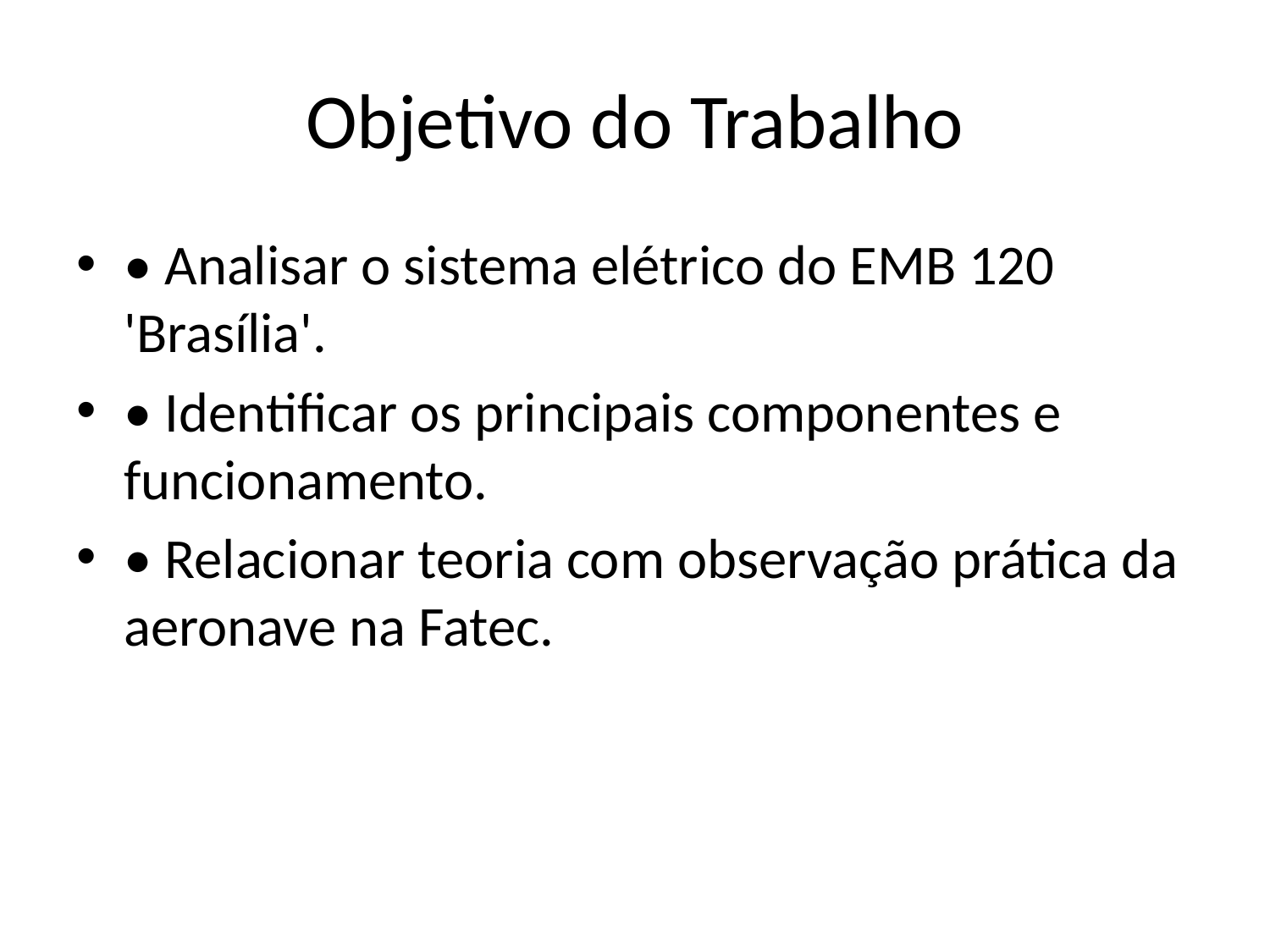

# Objetivo do Trabalho
• Analisar o sistema elétrico do EMB 120 'Brasília'.
• Identificar os principais componentes e funcionamento.
• Relacionar teoria com observação prática da aeronave na Fatec.